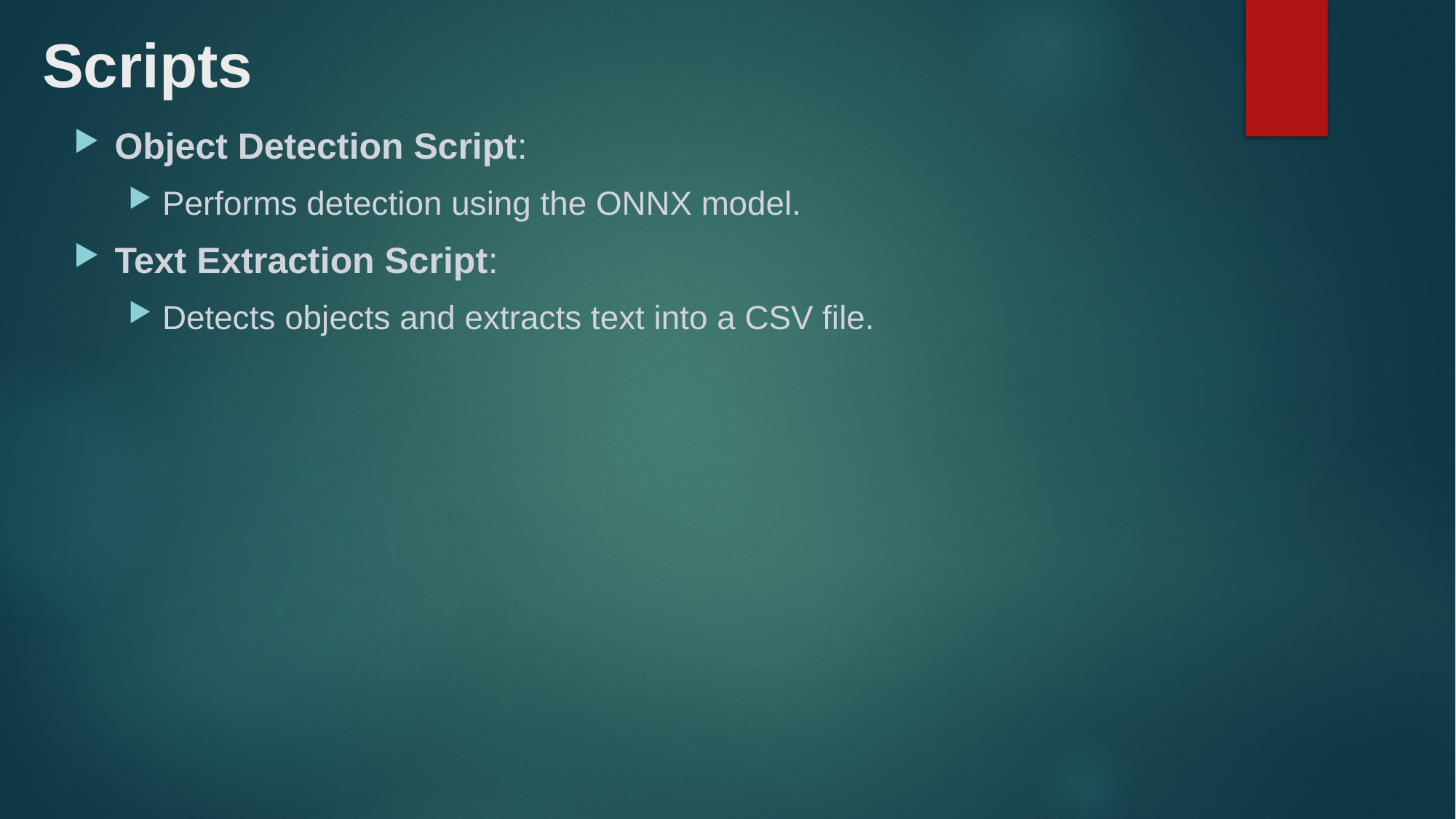

# Scripts
Object Detection Script:
Performs detection using the ONNX model.
Text Extraction Script:
Detects objects and extracts text into a CSV file.